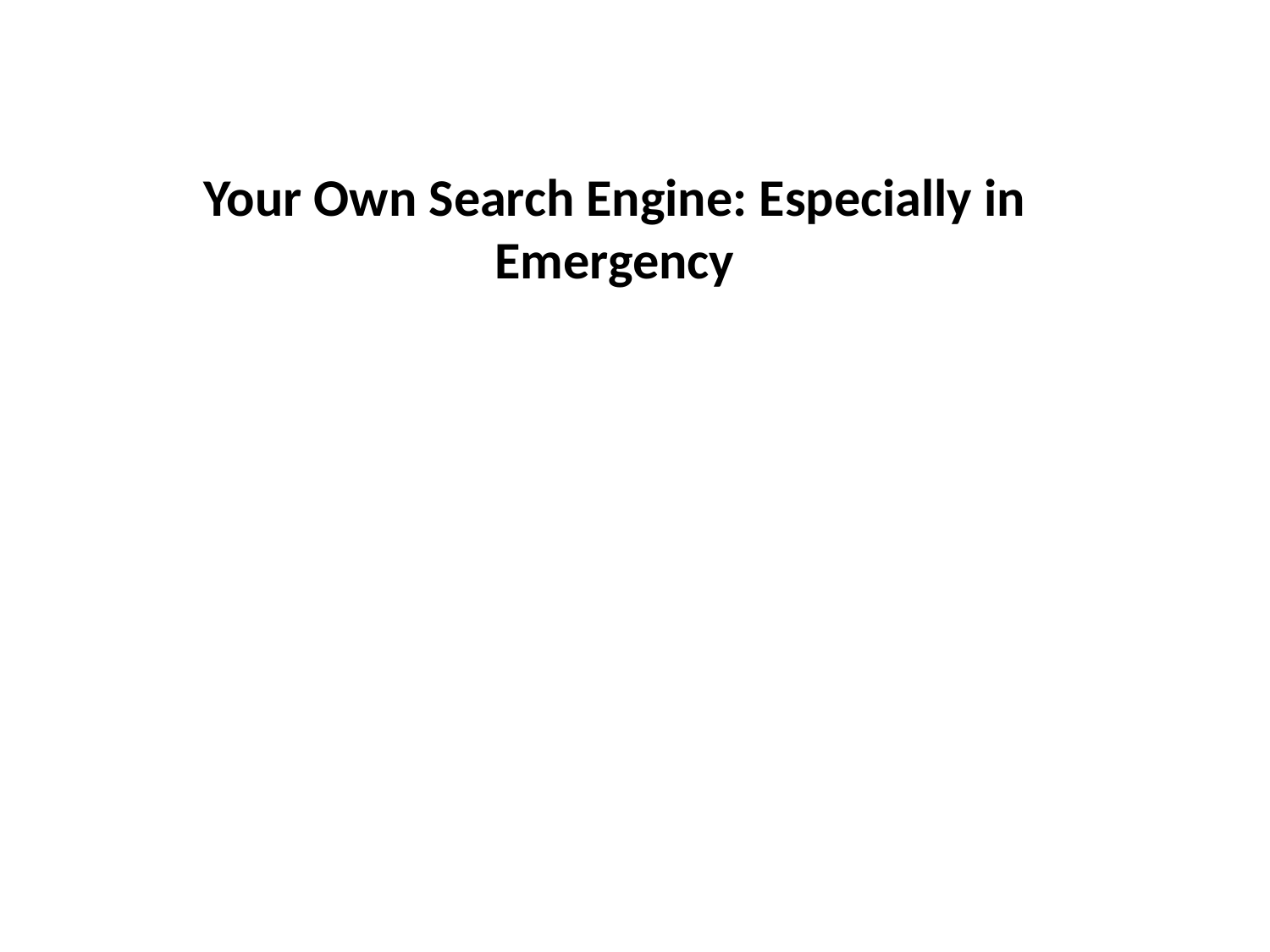

# Your Own Search Engine: Especially in Emergency